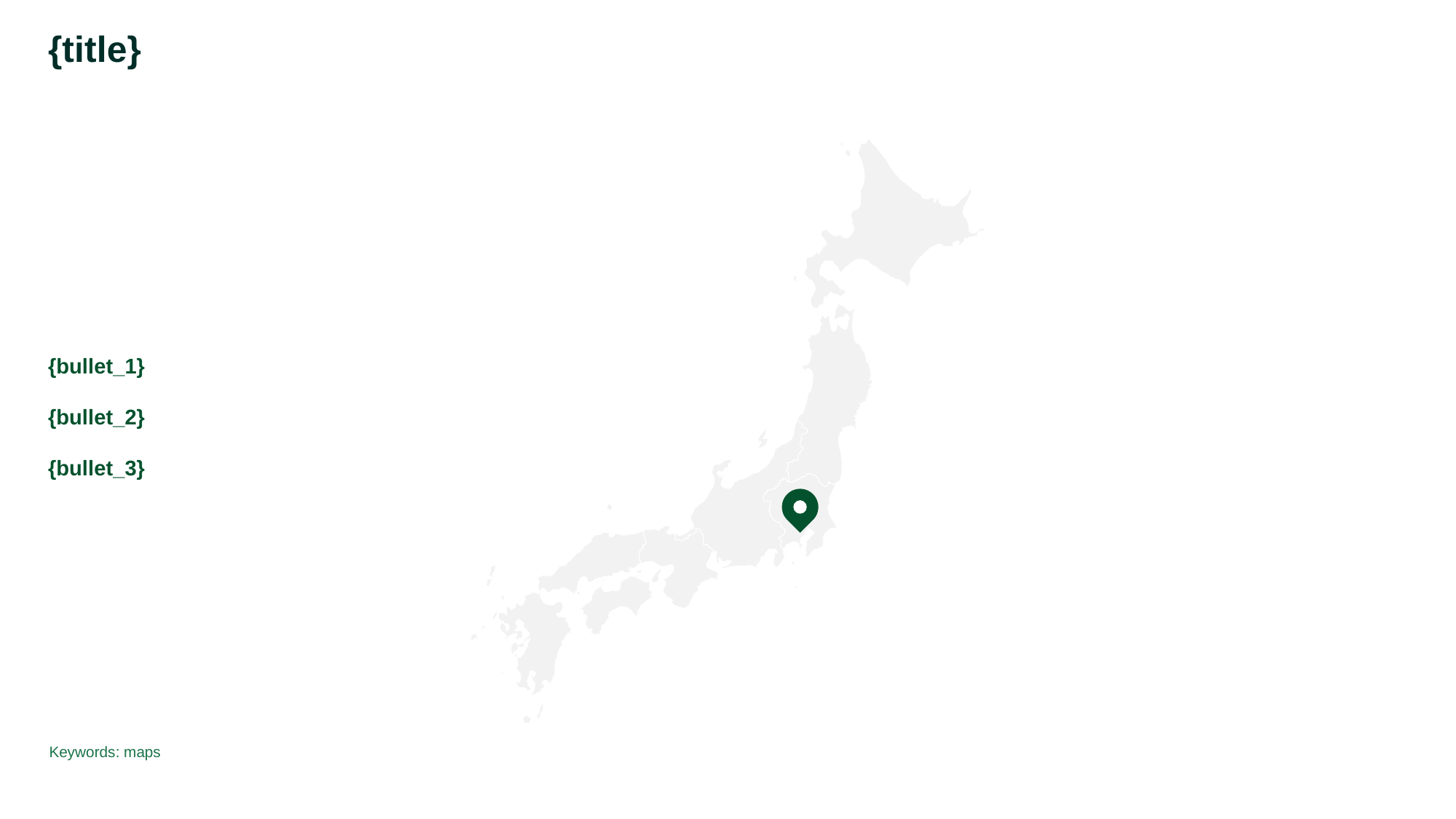

# {title}

{bullet_1}

{bullet_2}

{bullet_3}

Keywords: maps